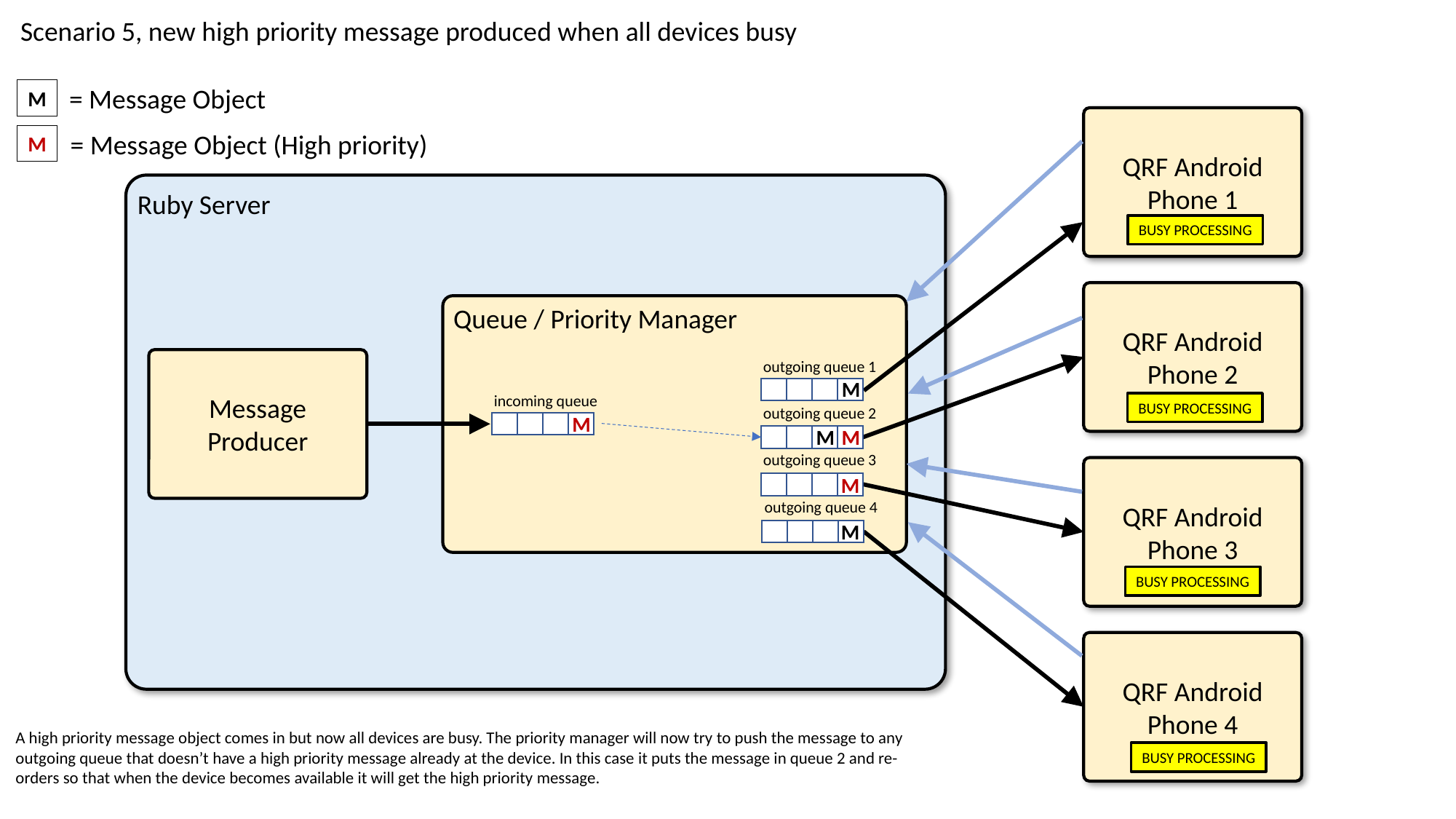

Scenario 5, new high priority message produced when all devices busy
= Message Object
M
QRF Android Phone 1
= Message Object (High priority)
M

Ruby Server
BUSY PROCESSING
QRF Android Phone 2

Queue / Priority Manager
Message Producer
outgoing queue 1
M

incoming queue
BUSY PROCESSING
outgoing queue 2
M

M
M

outgoing queue 3
QRF Android Phone 3
M

outgoing queue 4
M

BUSY PROCESSING
QRF Android Phone 4
A high priority message object comes in but now all devices are busy. The priority manager will now try to push the message to any outgoing queue that doesn’t have a high priority message already at the device. In this case it puts the message in queue 2 and re-orders so that when the device becomes available it will get the high priority message.
BUSY PROCESSING